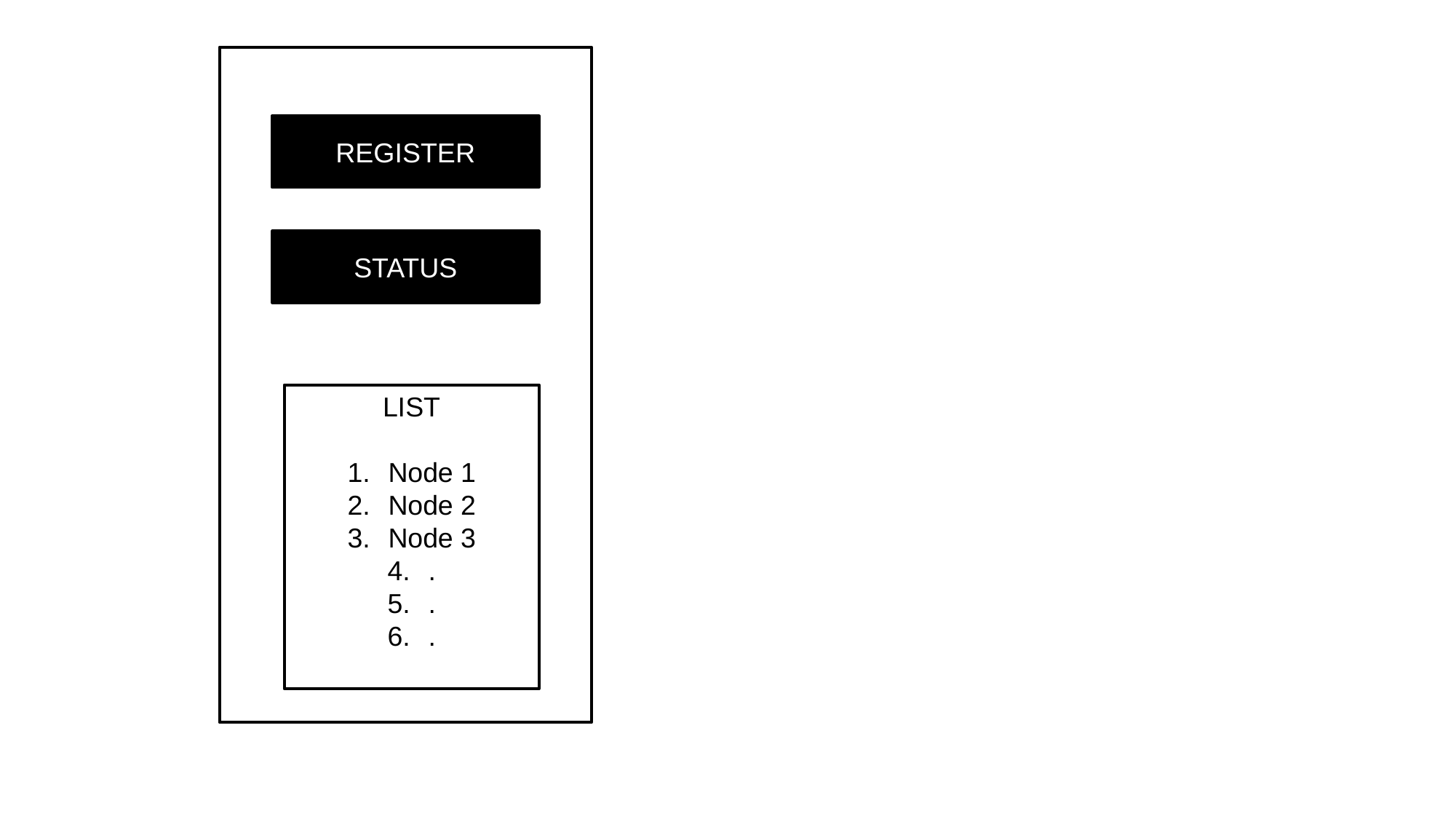

REGISTER
STATUS
LIST

Node 1
Node 2
Node 3
.
.
.